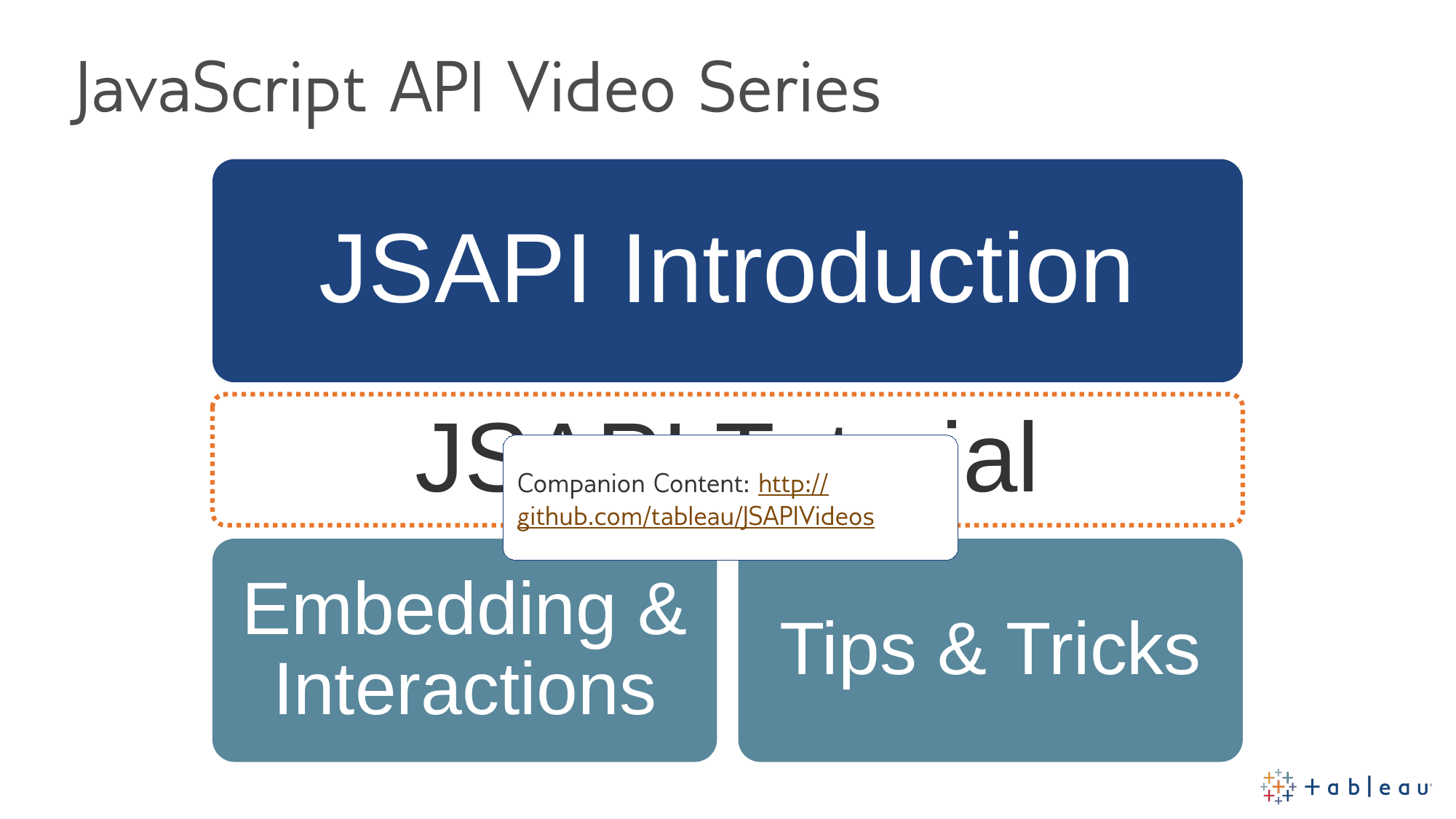

# JavaScript API Video Series

JSAPI Introduction

JSAPI Tutorial
Companion Content: http://github.com/tableau/JSAPIVideos

Embedding & Interactions

Tips & Tricks